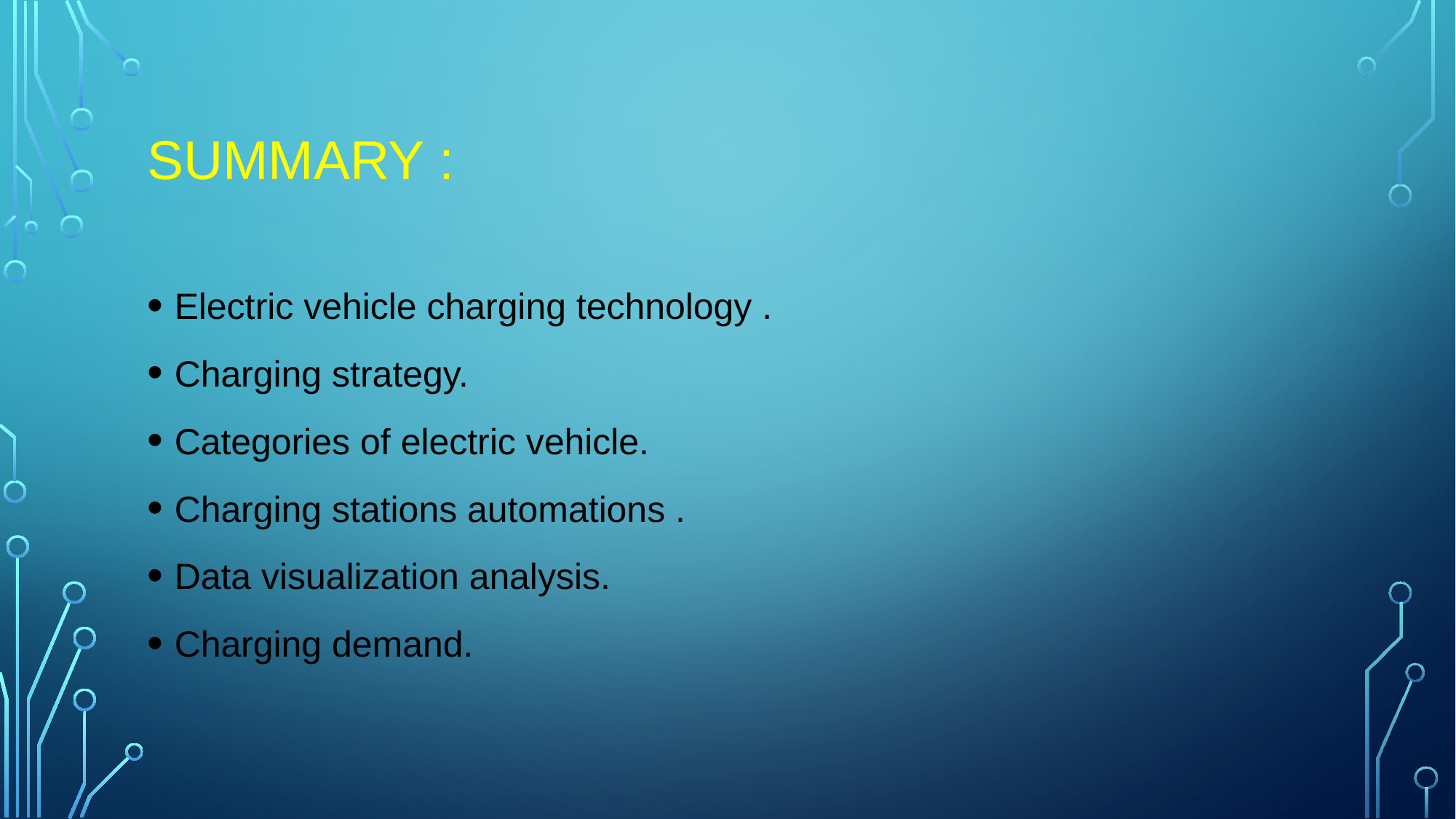

# Summary :
Electric vehicle charging technology .
Charging strategy.
Categories of electric vehicle.
Charging stations automations .
Data visualization analysis.
Charging demand.